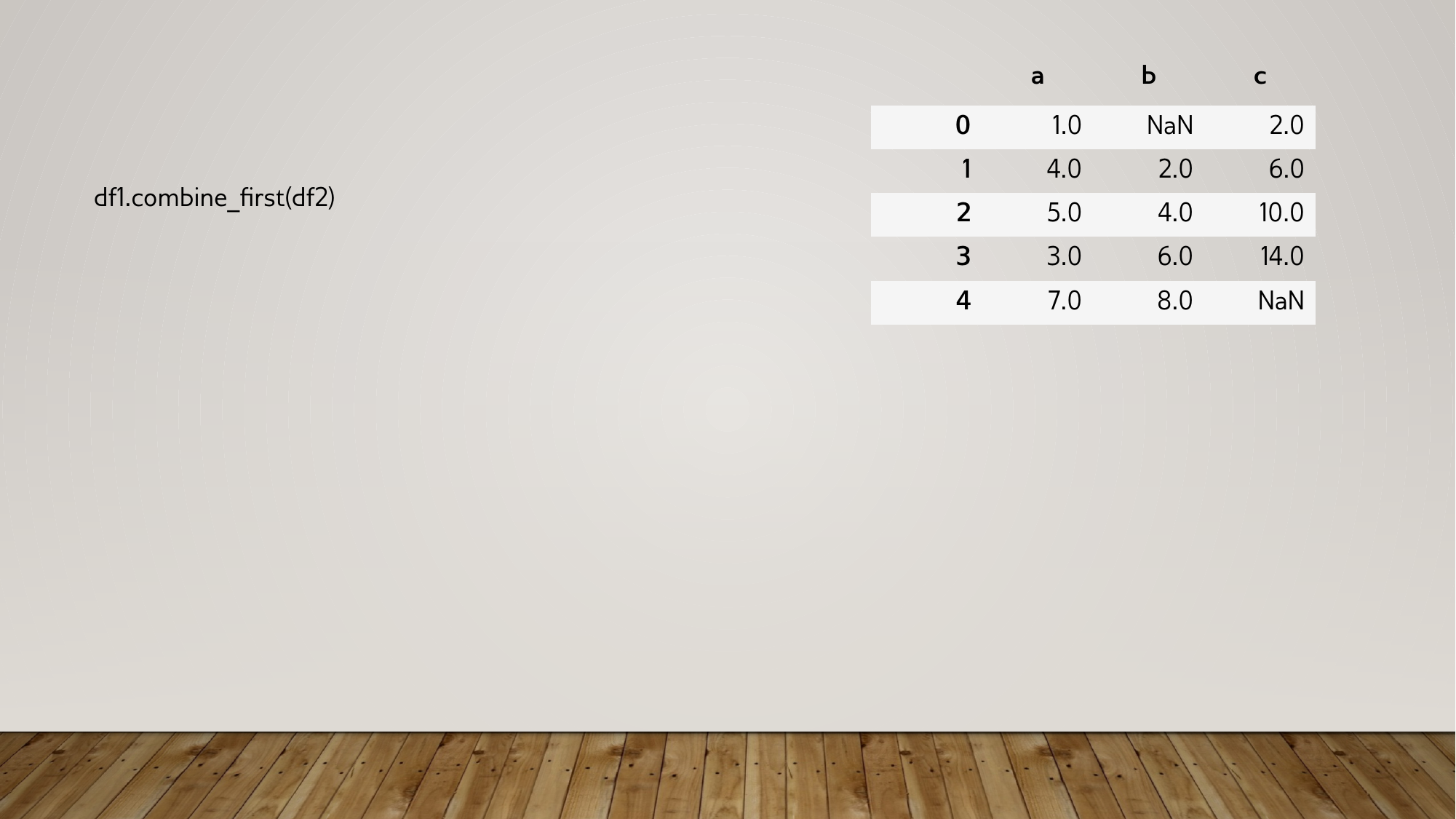

|  | a | b | c |
| --- | --- | --- | --- |
| 0 | 1.0 | NaN | 2.0 |
| 1 | 4.0 | 2.0 | 6.0 |
| 2 | 5.0 | 4.0 | 10.0 |
| 3 | 3.0 | 6.0 | 14.0 |
| 4 | 7.0 | 8.0 | NaN |
df1.combine_first(df2)